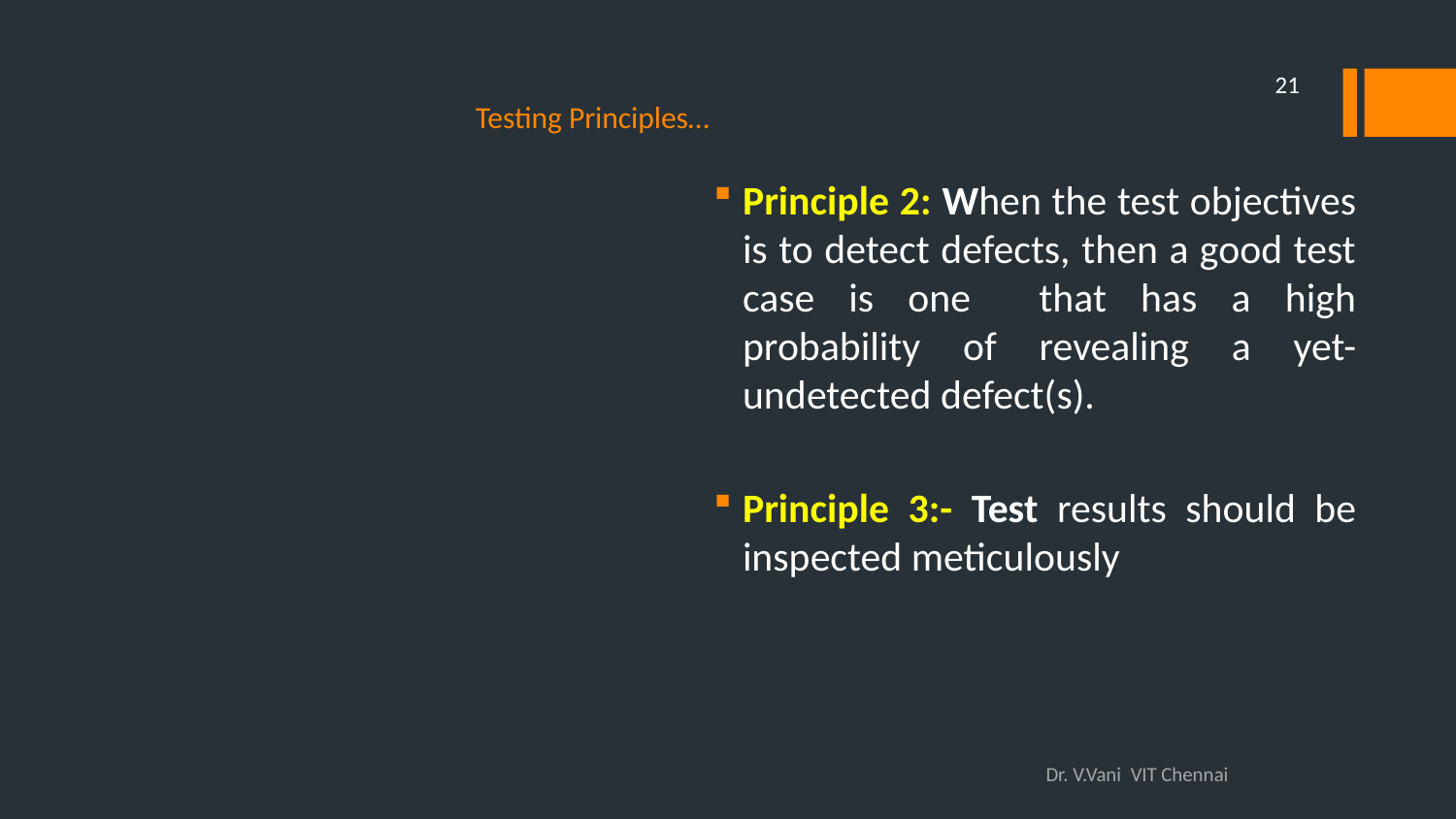

21
# Testing Principles…
Principle 2: When the test objectives is to detect defects, then a good test case is one  that has a high probability of revealing a yet-undetected defect(s).

Principle 3:- Test results should be inspected meticulously

Dr. V.Vani  VIT Chennai